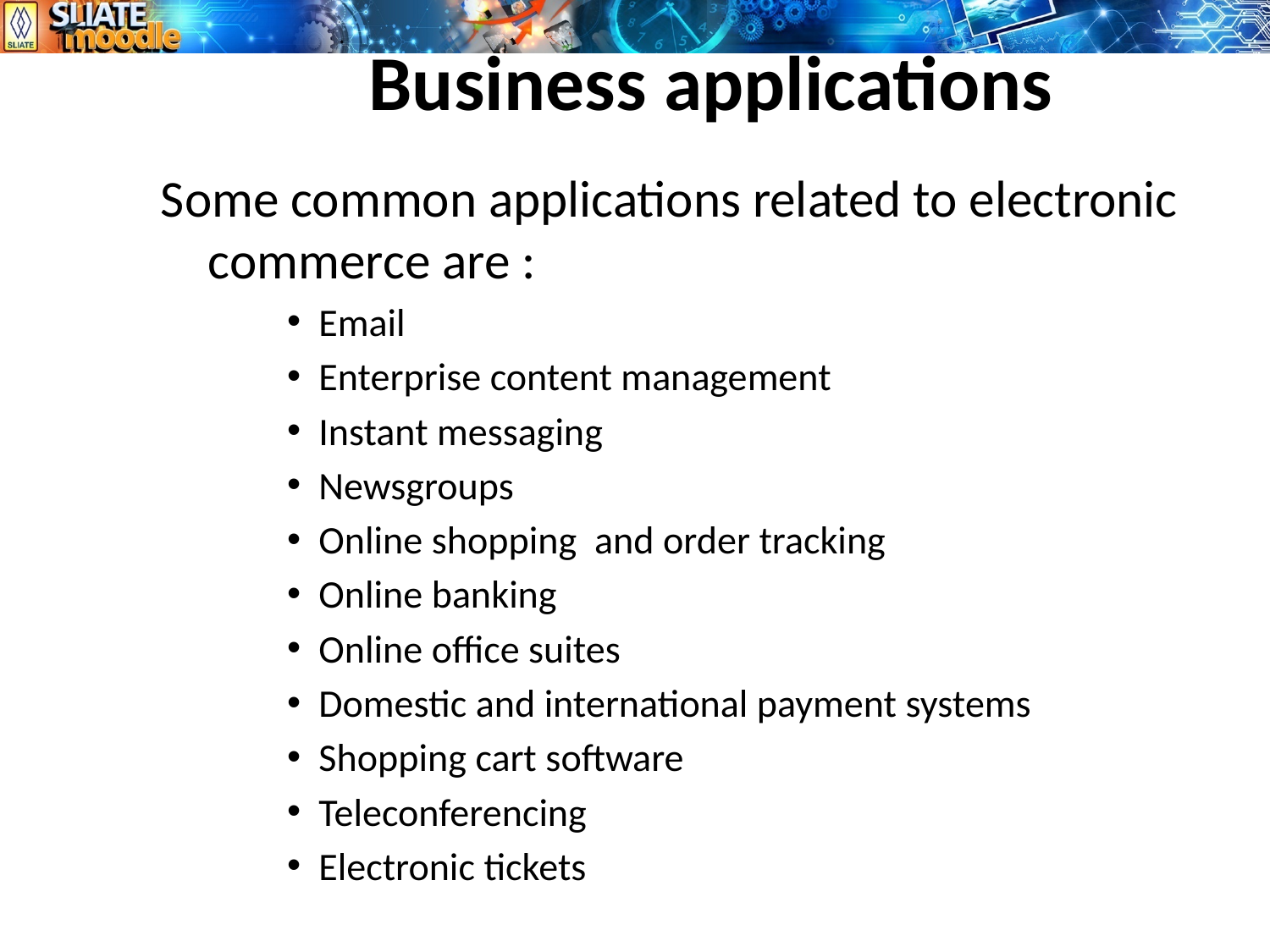

# Business applications
Some common applications related to electronic commerce are :
Email
Enterprise content management
Instant messaging
Newsgroups
Online shopping  and order tracking
Online banking
Online office suites
Domestic and international payment systems
Shopping cart software
Teleconferencing
Electronic tickets